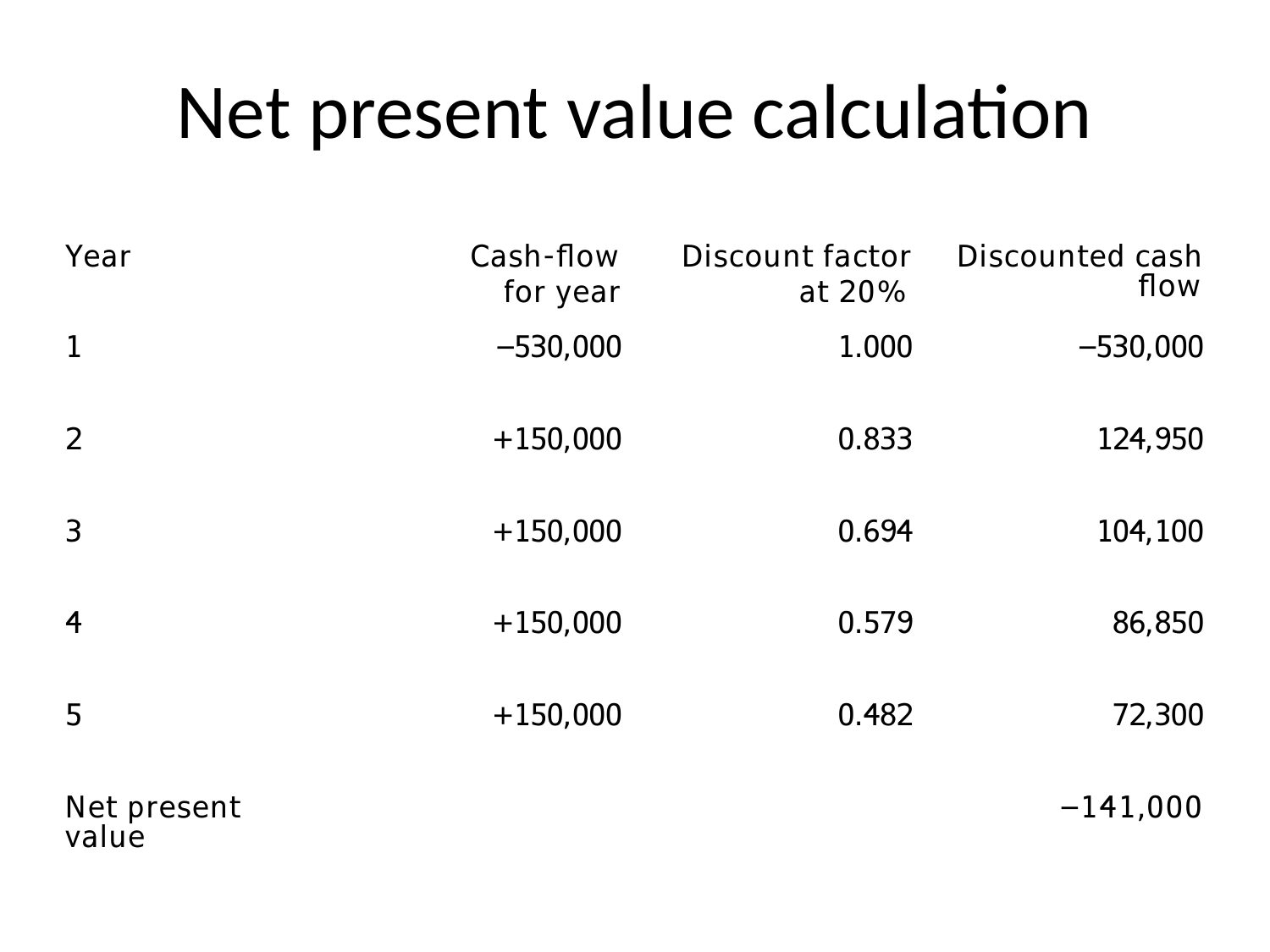

# Net present value calculation
| Year | Cash-flow for year | Discount factor at 20% | Discounted cash flow |
| --- | --- | --- | --- |
| 1 | –530,000 | 1.000 | –530,000 |
|  |  |  |  |
| 2 | +150,000 | 0.833 | 124,950 |
|  |  |  |  |
| 3 | +150,000 | 0.694 | 104,100 |
|  |  |  |  |
| 4 | +150,000 | 0.579 | 86,850 |
|  |  |  |  |
| 5 | +150,000 | 0.482 | 72,300 |
|  |  |  |  |
| Net present value |  |  | –141,000 |
|  |  |  |  |